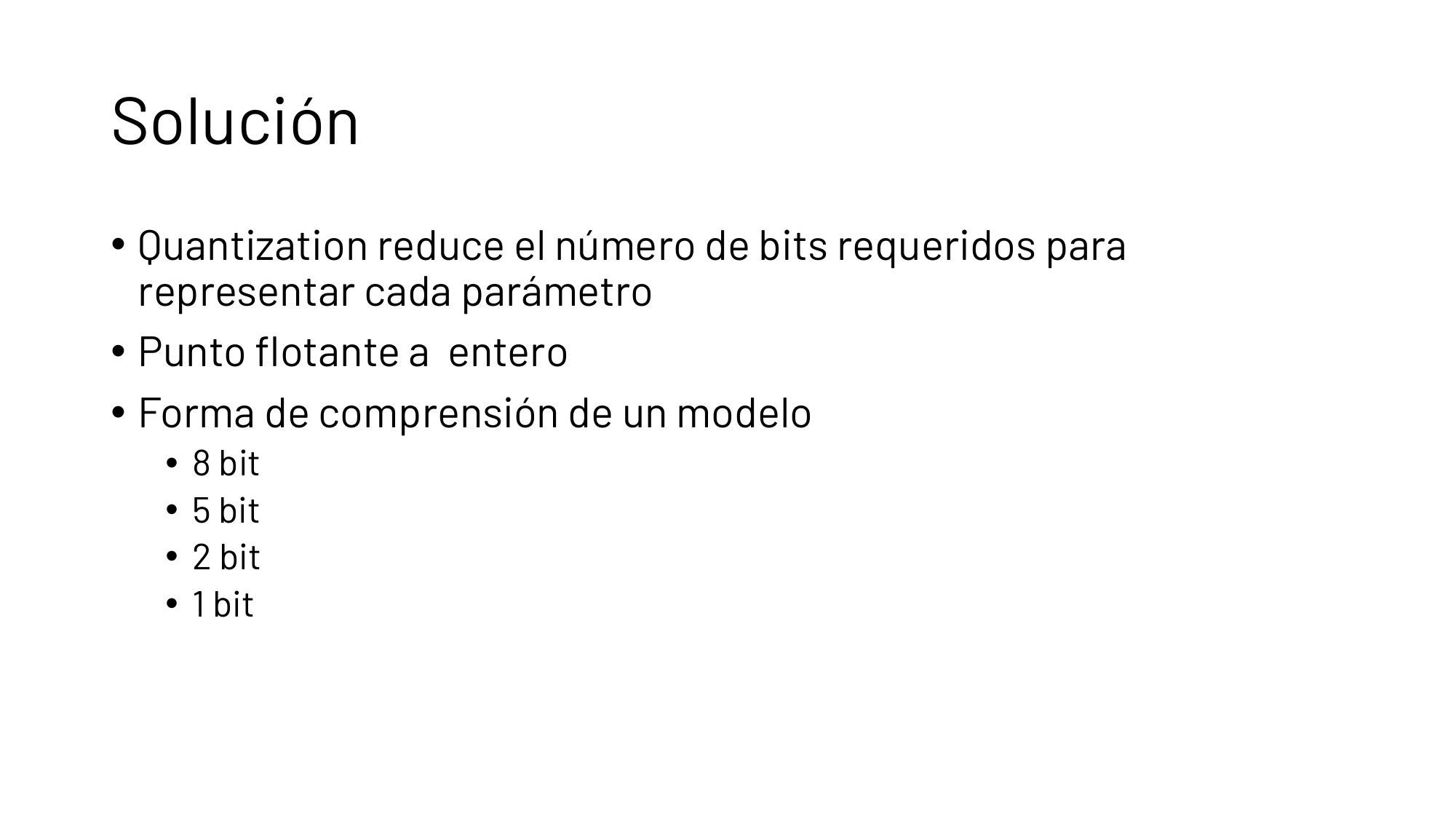

# Solución
Quantization reduce el número de bits requeridos para representar cada parámetro
Punto flotante a  entero
Forma de comprensión de un modelo
8 bit
5 bit
2 bit
1 bit